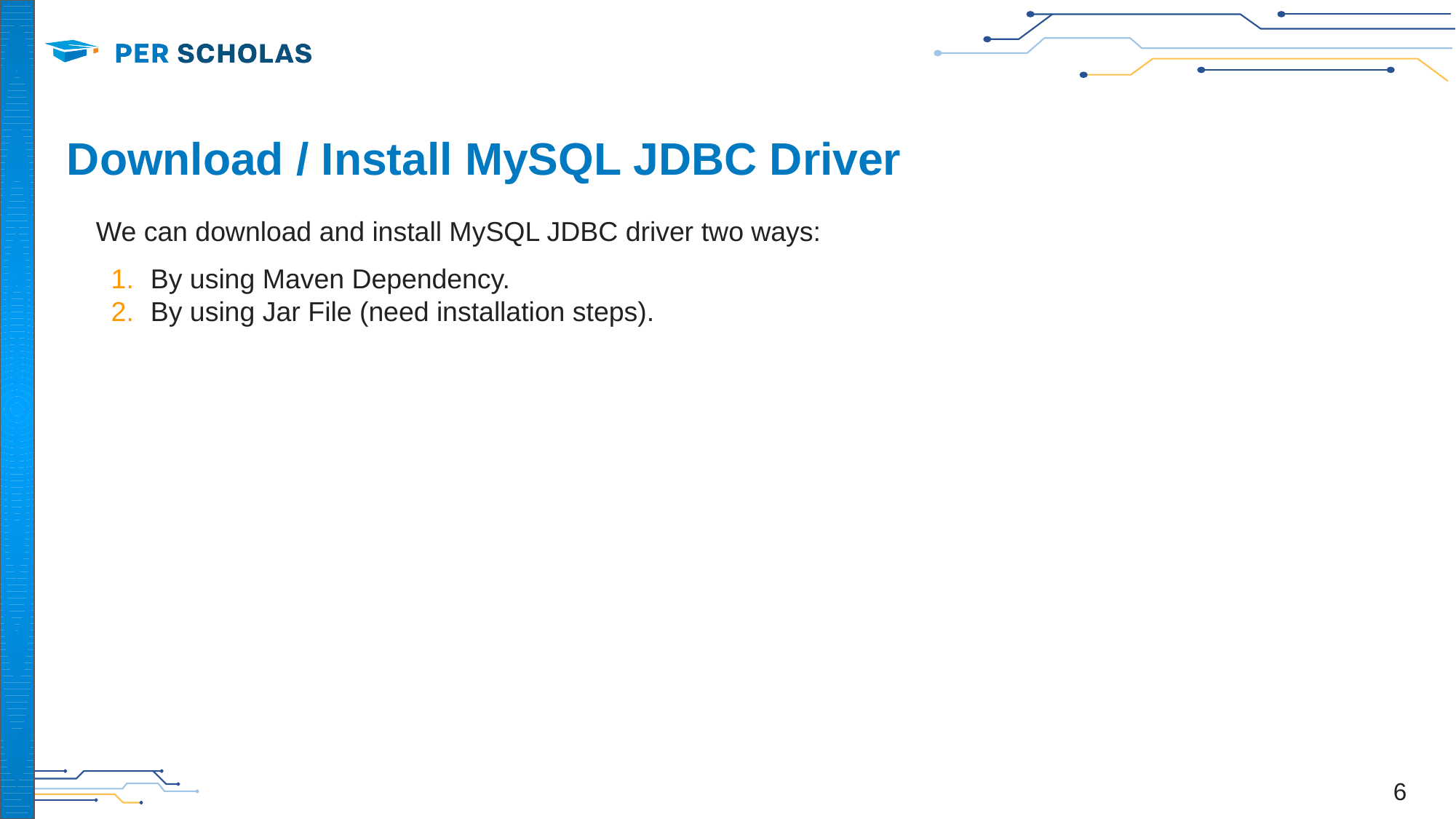

# Download / Install MySQL JDBC Driver
We can download and install MySQL JDBC driver two ways:
By using Maven Dependency.
By using Jar File (need installation steps).
6